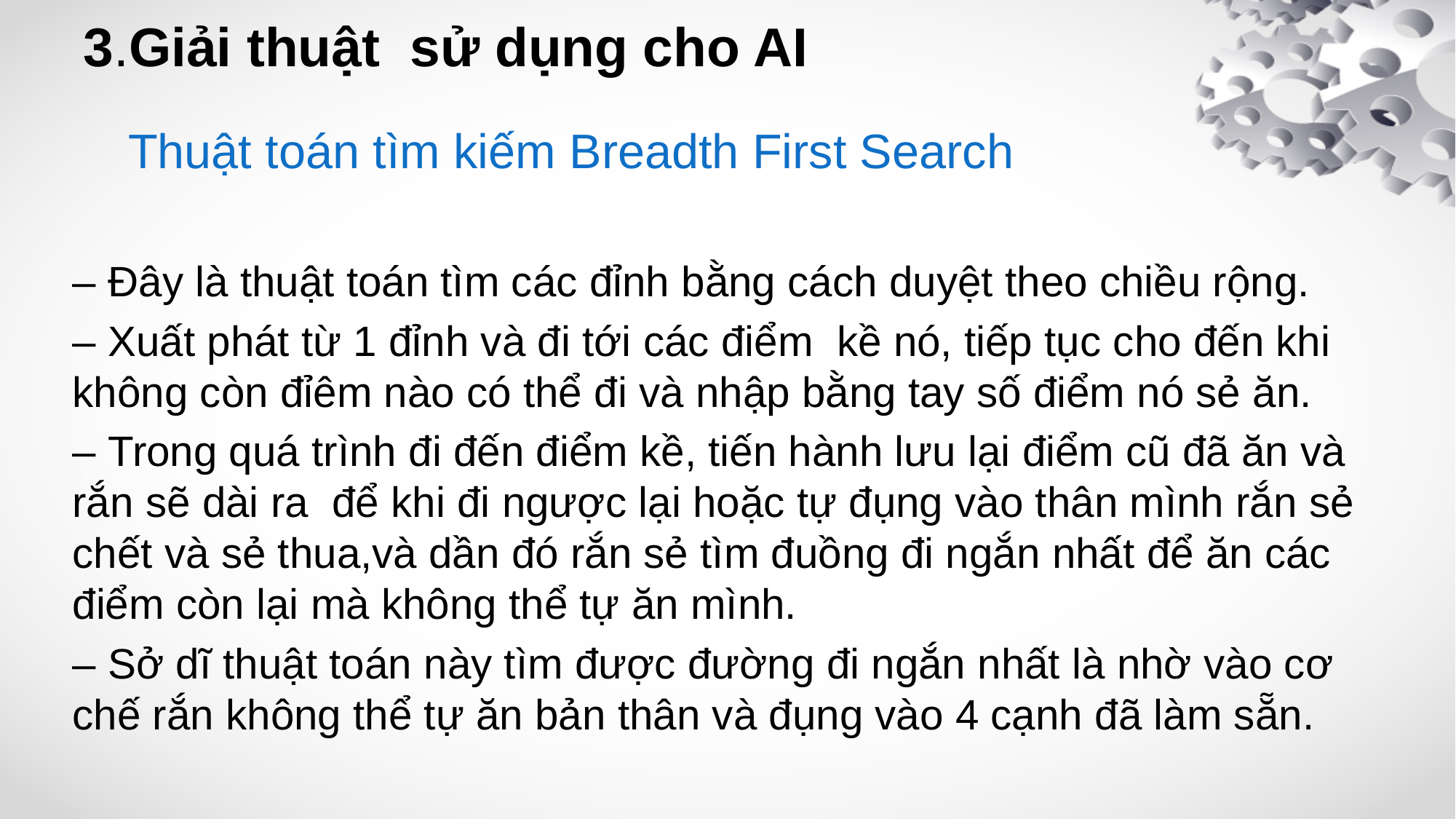

# 3.Giải thuật  sử dụng cho AI
Thuật toán tìm kiếm Breadth First Search

– Đây là thuật toán tìm các đỉnh bằng cách duyệt theo chiều rộng.
– Xuất phát từ 1 đỉnh và đi tới các điểm  kề nó, tiếp tục cho đến khi không còn đỉêm nào có thể đi và nhập bằng tay số điểm nó sẻ ăn.
– Trong quá trình đi đến điểm kề, tiến hành lưu lại điểm cũ đã ăn và rắn sẽ dài ra  để khi đi ngược lại hoặc tự đụng vào thân mình rắn sẻ chết và sẻ thua,và dần đó rắn sẻ tìm đuồng đi ngắn nhất để ăn các điểm còn lại mà không thể tự ăn mình.
– Sở dĩ thuật toán này tìm được đường đi ngắn nhất là nhờ vào cơ chế rắn không thể tự ăn bản thân và đụng vào 4 cạnh đã làm sẵn.